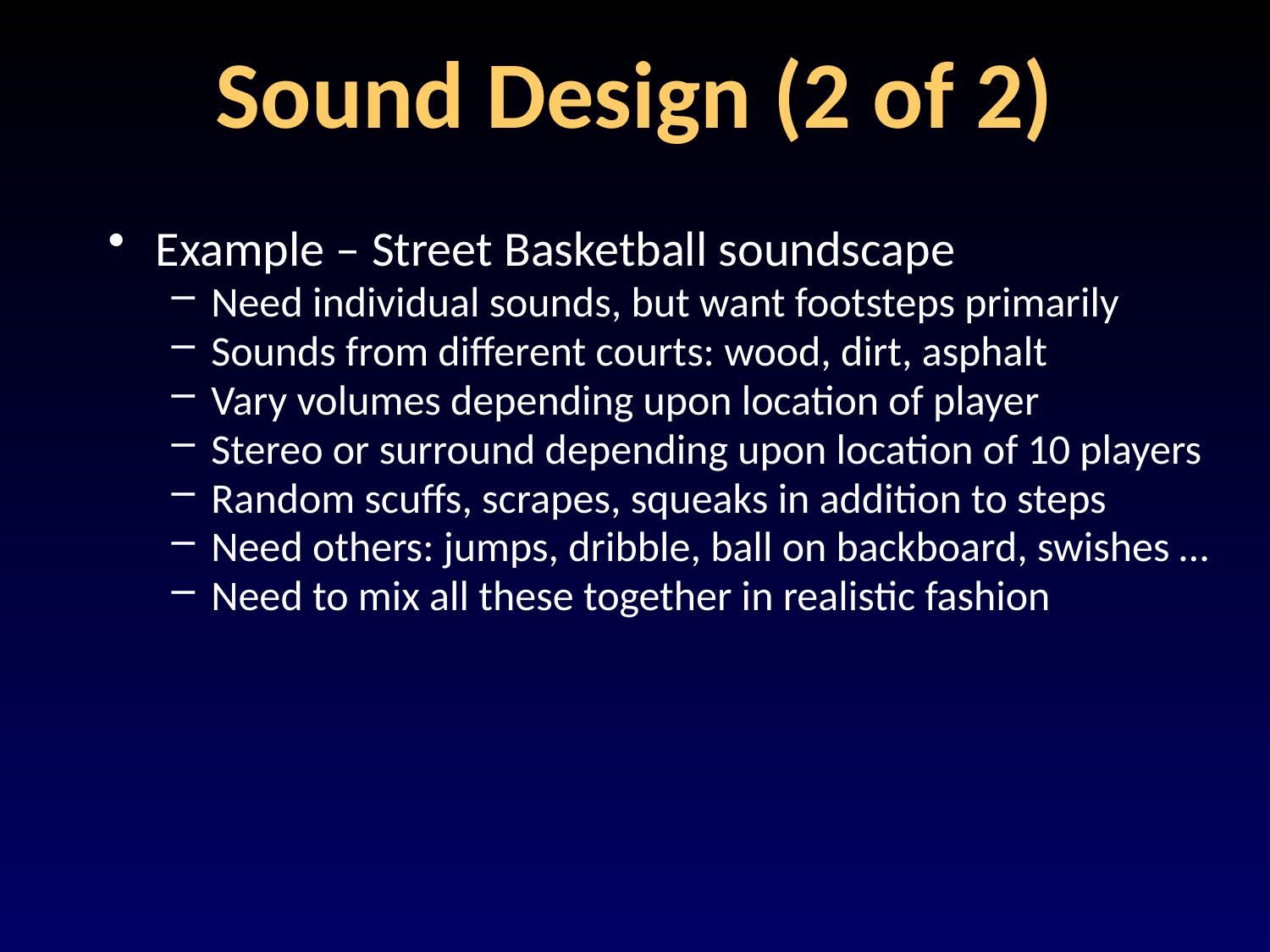

# Sound Design (2 of 2)
Example – Street Basketball soundscape
Need individual sounds, but want footsteps primarily
Sounds from different courts: wood, dirt, asphalt
Vary volumes depending upon location of player
Stereo or surround depending upon location of 10 players
Random scuffs, scrapes, squeaks in addition to steps
Need others: jumps, dribble, ball on backboard, swishes …
Need to mix all these together in realistic fashion